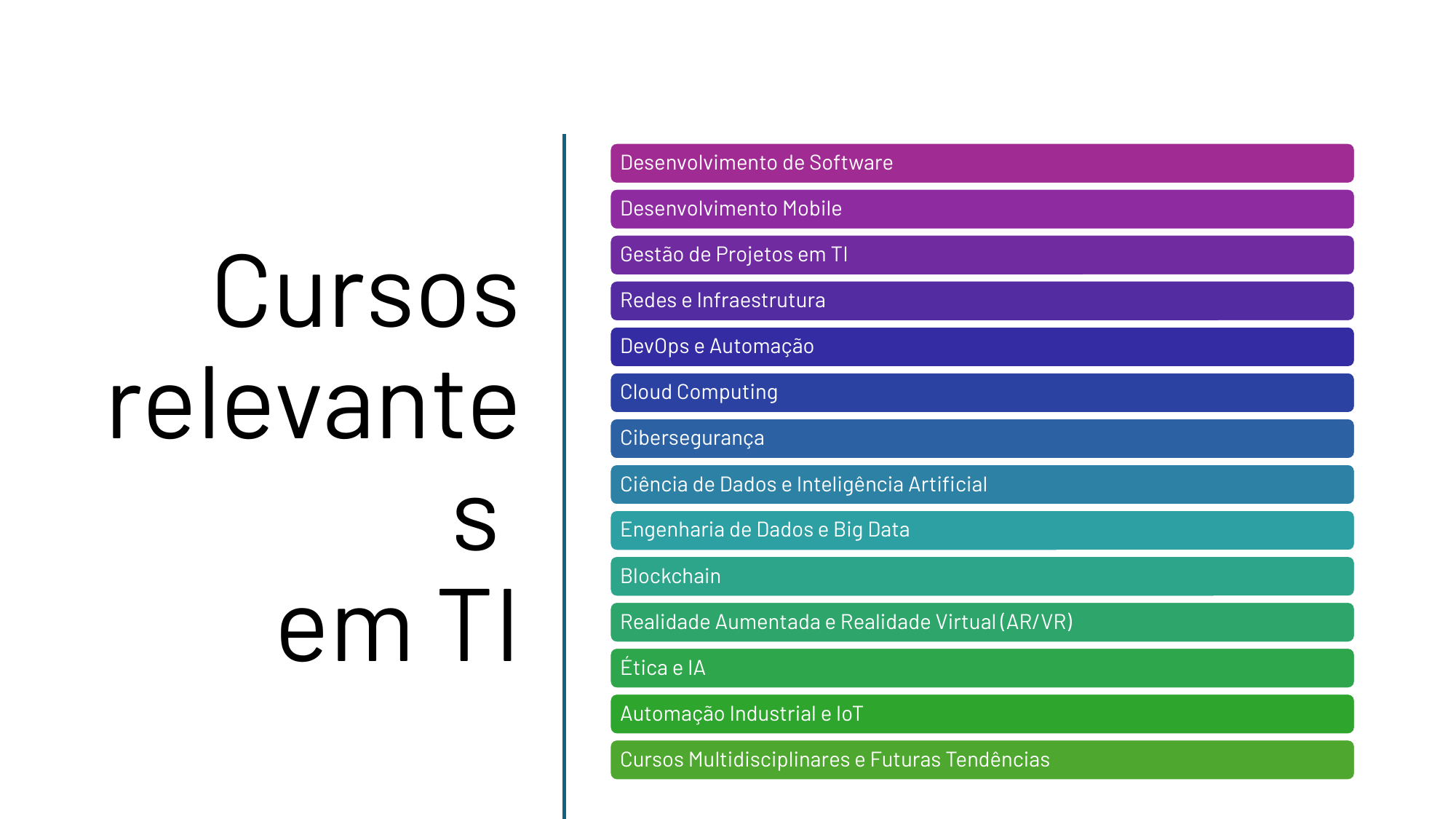

# Cursos relevantes em TI
Desenvolvimento de Software
Desenvolvimento Mobile
Gestão de Projetos em TI
Redes e Infraestrutura
DevOps e Automação
Cloud Computing
Cibersegurança
Ciência de Dados e Inteligência Artificial
Engenharia de Dados e Big Data
Blockchain
Realidade Aumentada e Realidade Virtual (AR/VR)
Ética e IA
Automação Industrial e IoT
Cursos Multidisciplinares e Futuras Tendências